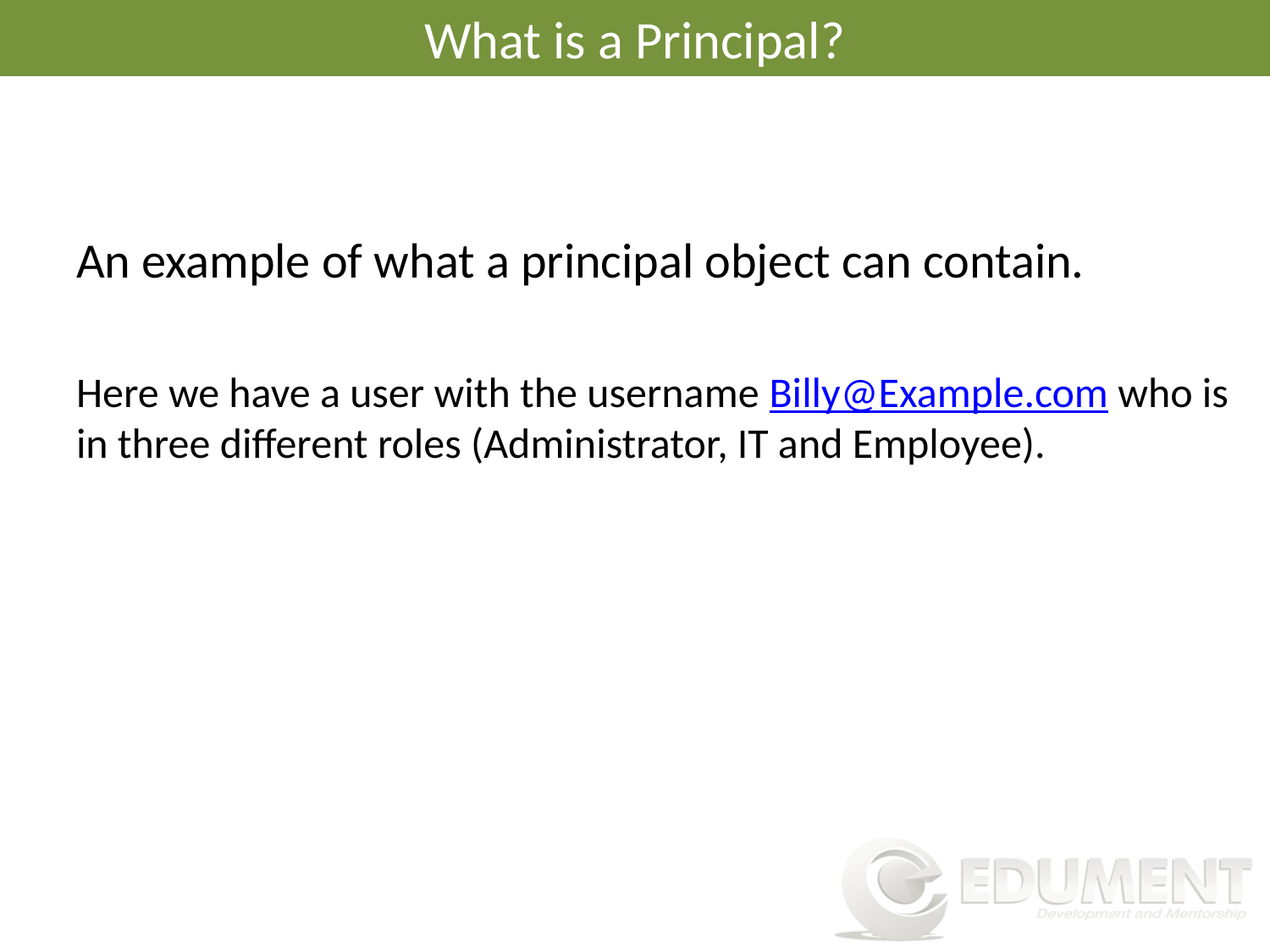

# What is a Principal?
An example of what a principal object can contain.

Here we have a user with the username Billy@Example.com who is in three different roles (Administrator, IT and Employee).

Billy@Example.com
Administrator,
Employee
Principal